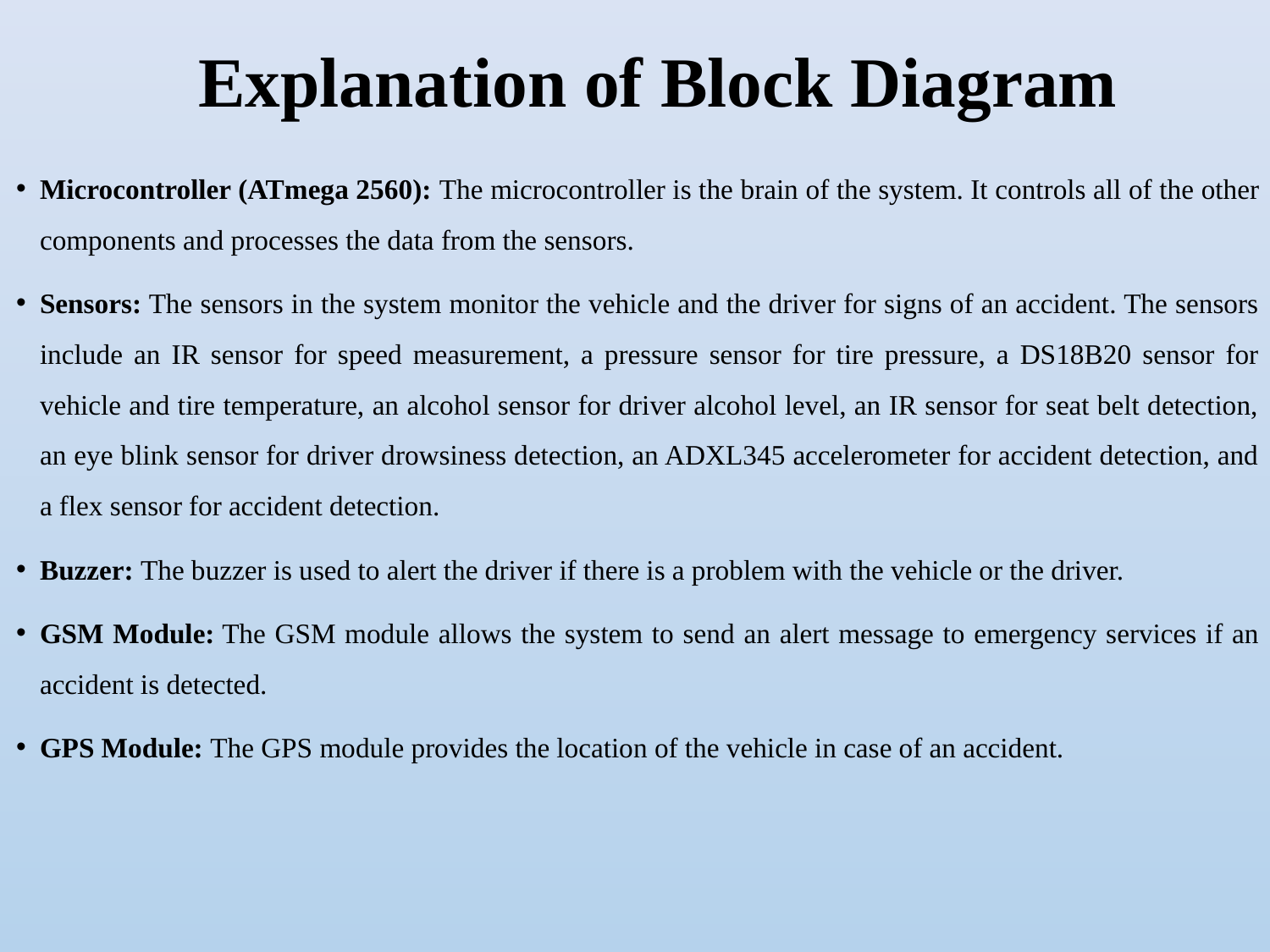

# Explanation of Block Diagram
Microcontroller (ATmega 2560): The microcontroller is the brain of the system. It controls all of the other components and processes the data from the sensors.
Sensors: The sensors in the system monitor the vehicle and the driver for signs of an accident. The sensors include an IR sensor for speed measurement, a pressure sensor for tire pressure, a DS18B20 sensor for vehicle and tire temperature, an alcohol sensor for driver alcohol level, an IR sensor for seat belt detection, an eye blink sensor for driver drowsiness detection, an ADXL345 accelerometer for accident detection, and a flex sensor for accident detection.
Buzzer: The buzzer is used to alert the driver if there is a problem with the vehicle or the driver.
GSM Module: The GSM module allows the system to send an alert message to emergency services if an accident is detected.
GPS Module: The GPS module provides the location of the vehicle in case of an accident.